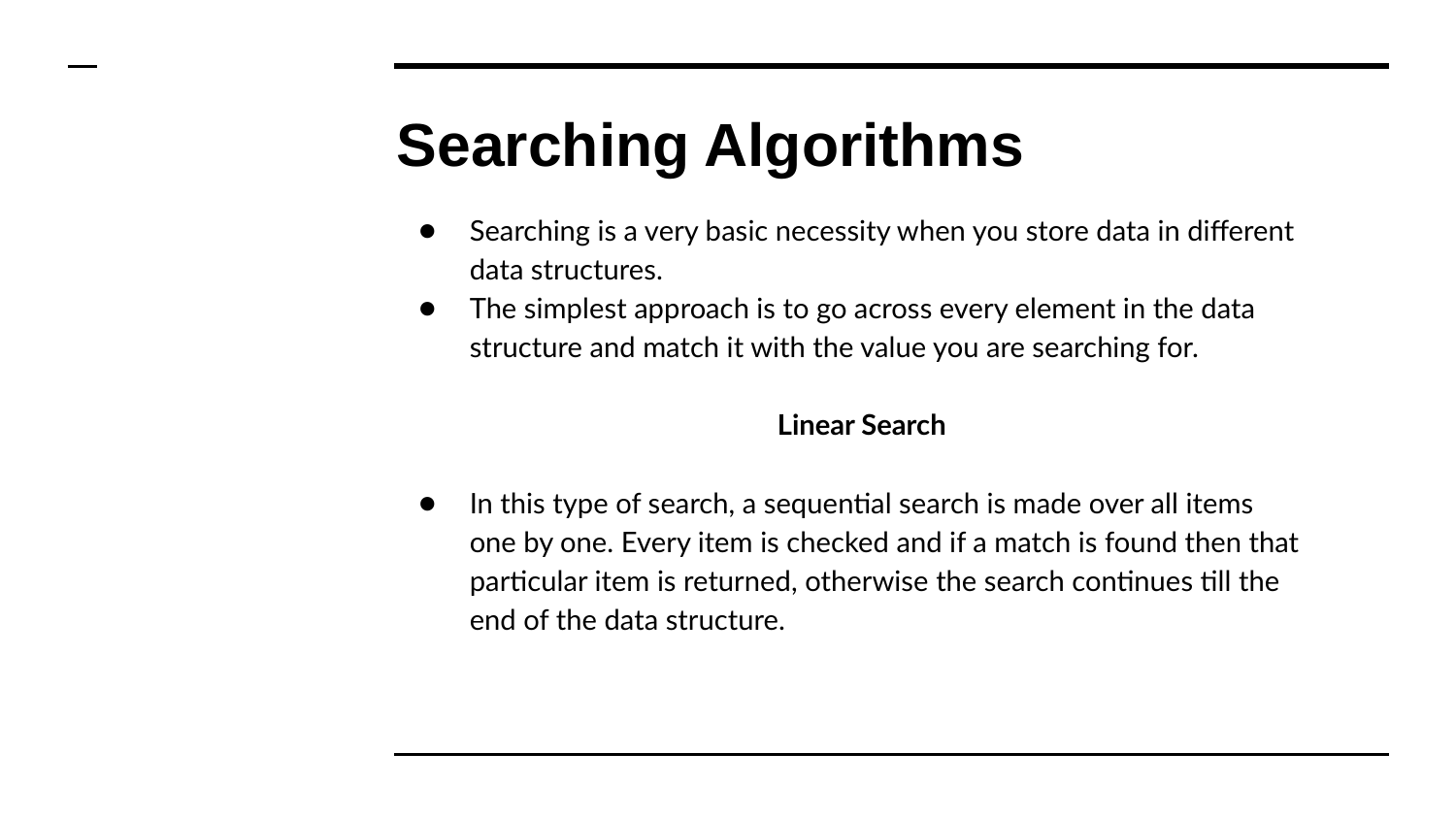

# Searching Algorithms
Searching is a very basic necessity when you store data in different data structures.
The simplest approach is to go across every element in the data structure and match it with the value you are searching for.

Linear Search

In this type of search, a sequential search is made over all items one by one. Every item is checked and if a match is found then that particular item is returned, otherwise the search continues till the end of the data structure.